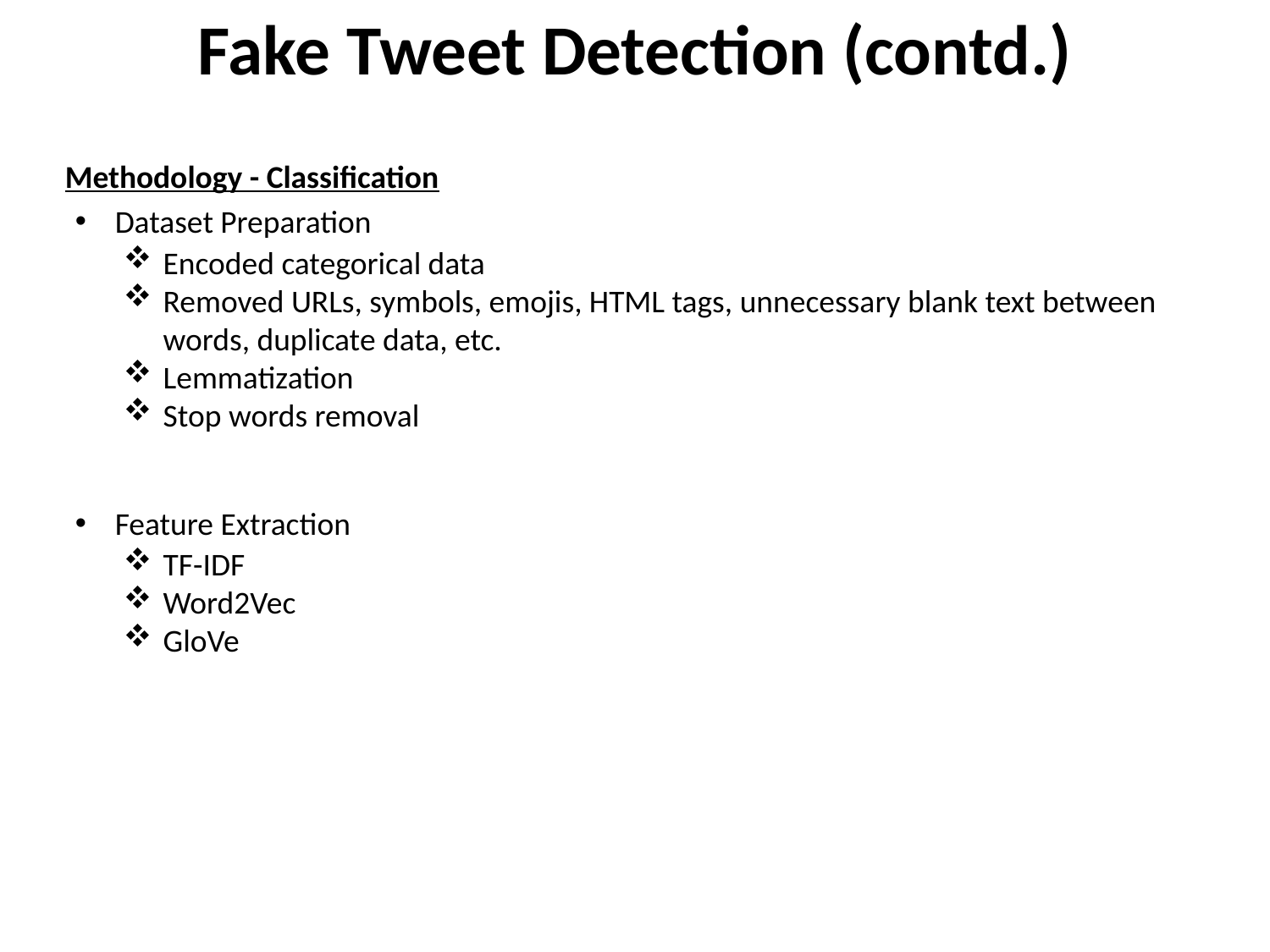

# Fake Tweet Detection (contd.)
Methodology - Classification
Dataset Preparation

Encoded categorical data
Removed URLs, symbols, emojis, HTML tags, unnecessary blank text between words, duplicate data, etc.
Lemmatization
Stop words removal

Feature Extraction

TF-IDF
Word2Vec
GloVe